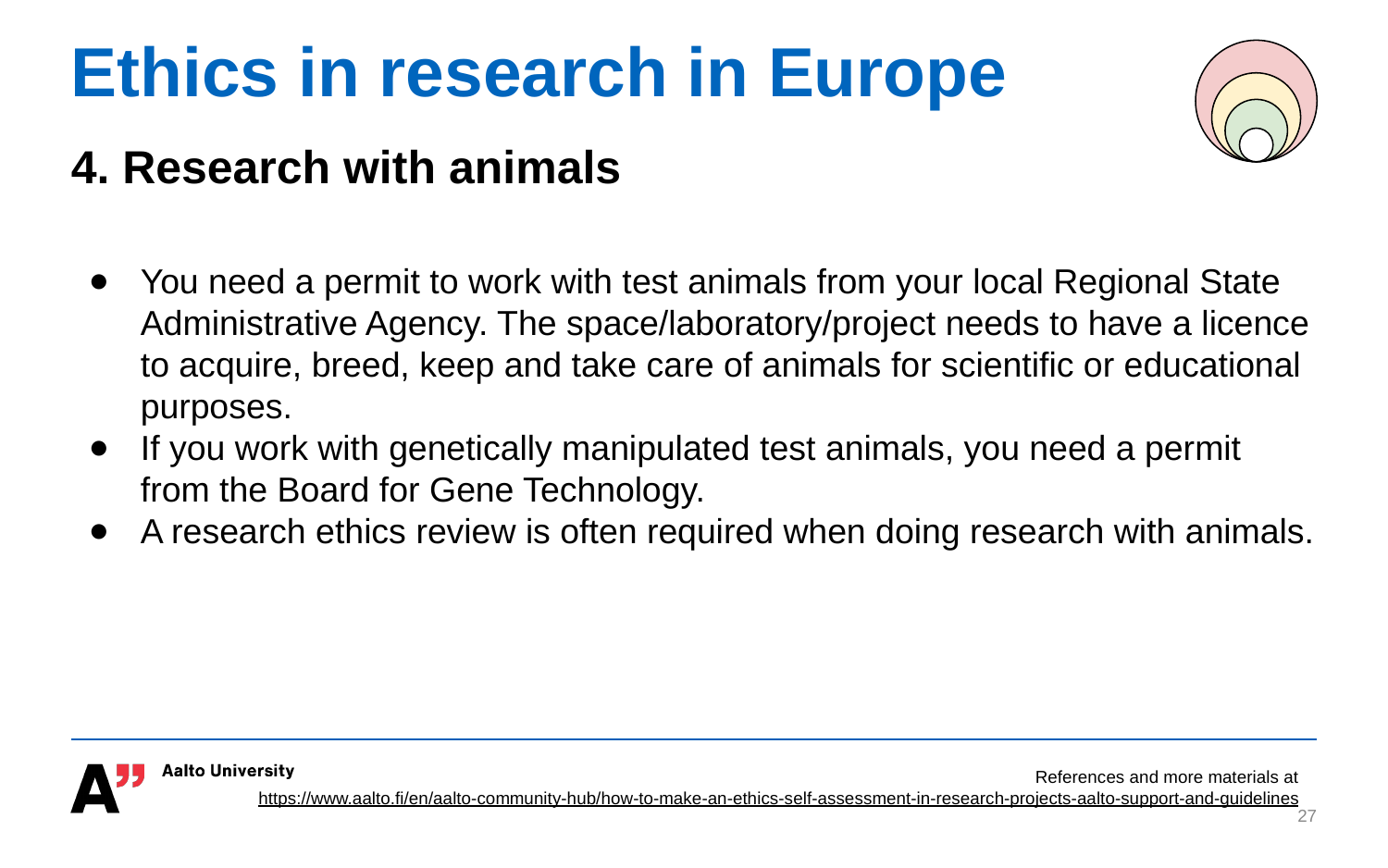

# Ethics in research in Europe

4. Research with animals

You need a permit to work with test animals from your local Regional State Administrative Agency. The space/laboratory/project needs to have a licence to acquire, breed, keep and take care of animals for scientific or educational purposes.
If you work with genetically manipulated test animals, you need a permit from the Board for Gene Technology.
A research ethics review is often required when doing research with animals.

References and more materials at https://www.aalto.fi/en/aalto-community-hub/how-to-make-an-ethics-self-assessment-in-research-projects-aalto-support-and-guidelines
27